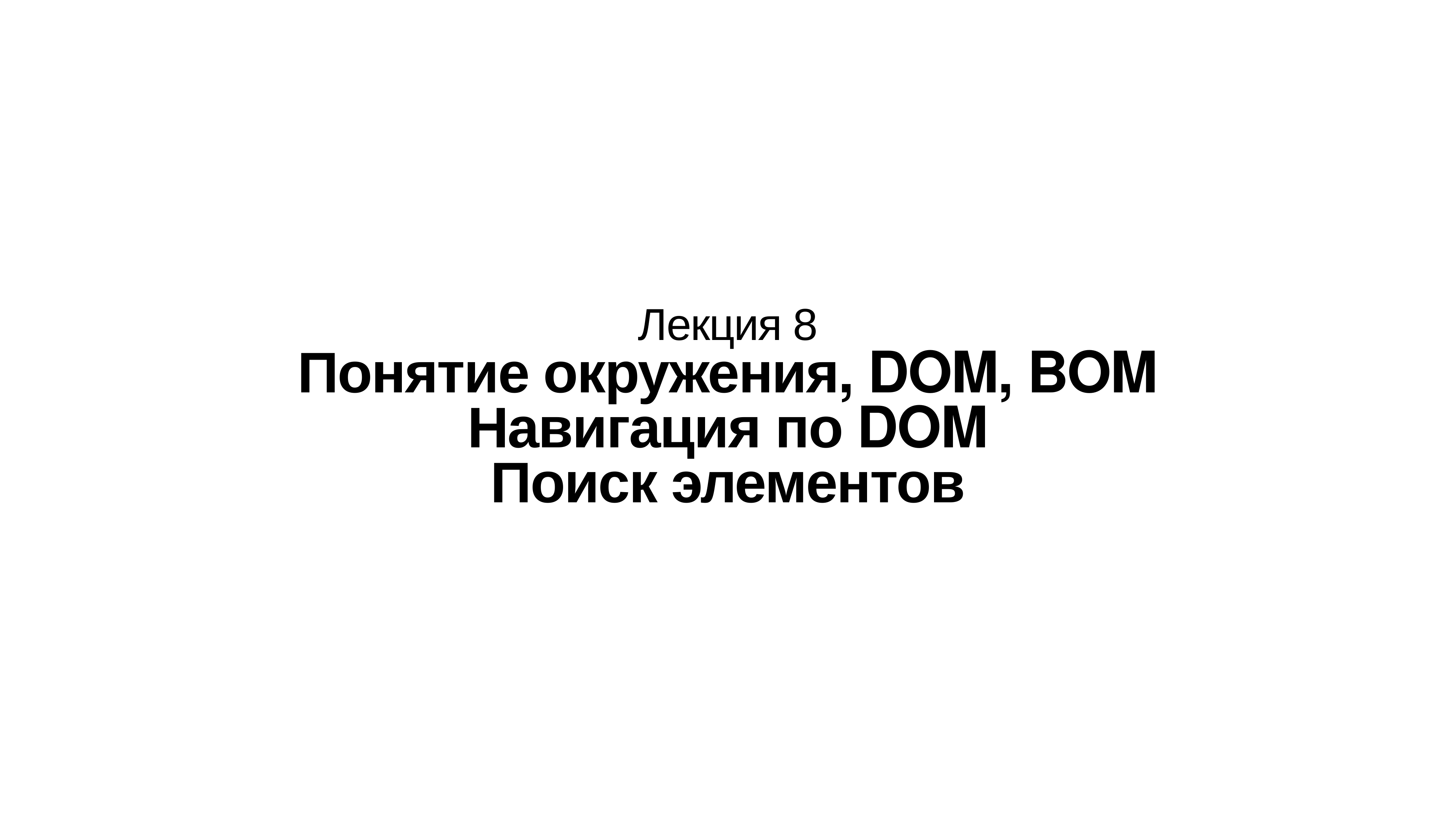

Лекция 8
Понятие окружения, DOM, BOM
Навигация по DOM
Поиск элементов